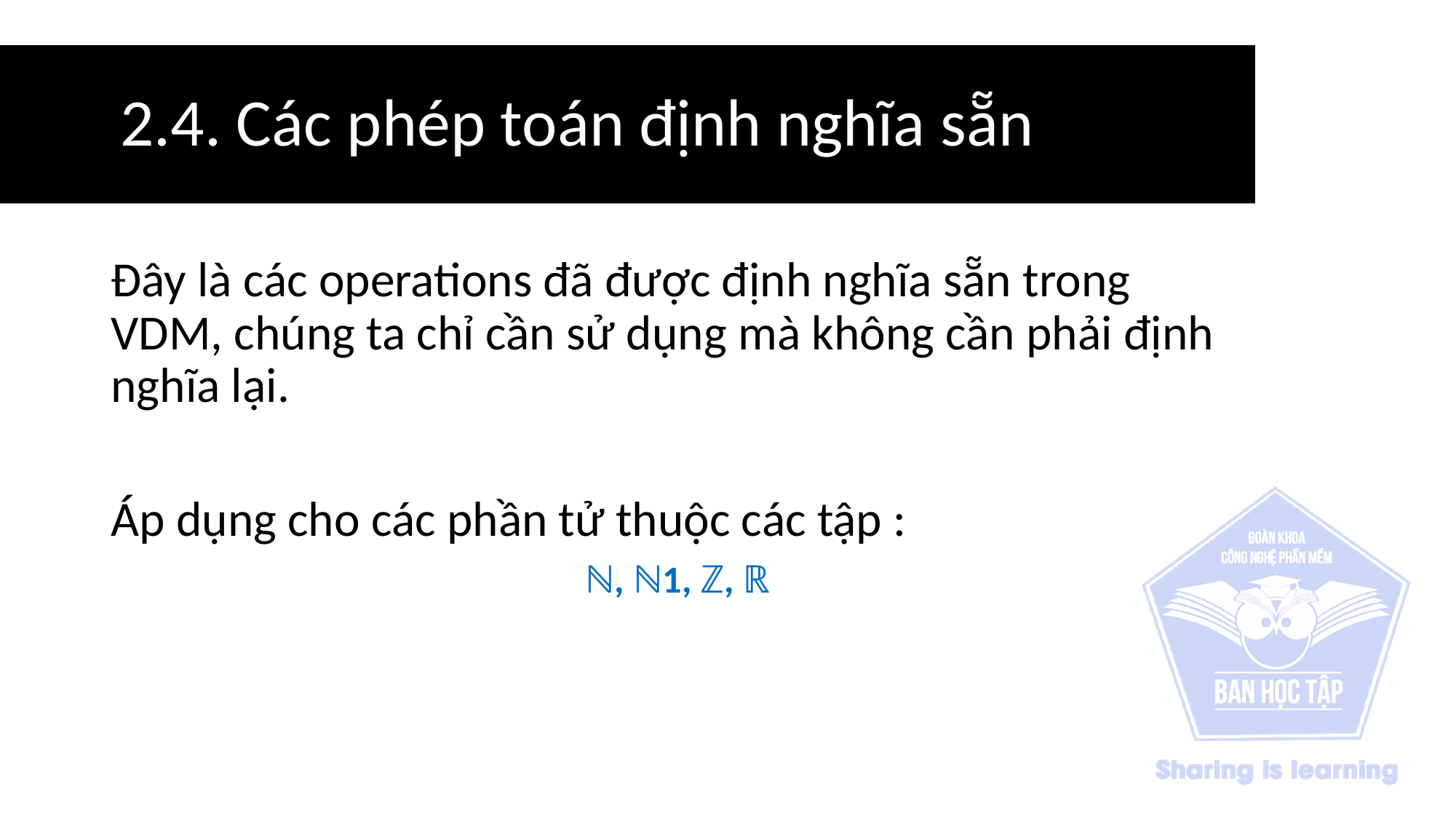

# 2.4. Các phép toán định nghĩa sẵn
Đây là các operations đã được định nghĩa sẵn trong VDM, chúng ta chỉ cần sử dụng mà không cần phải định nghĩa lại.

Áp dụng cho các phần tử thuộc các tập :
ℕ, ℕ1, ℤ, ℝ